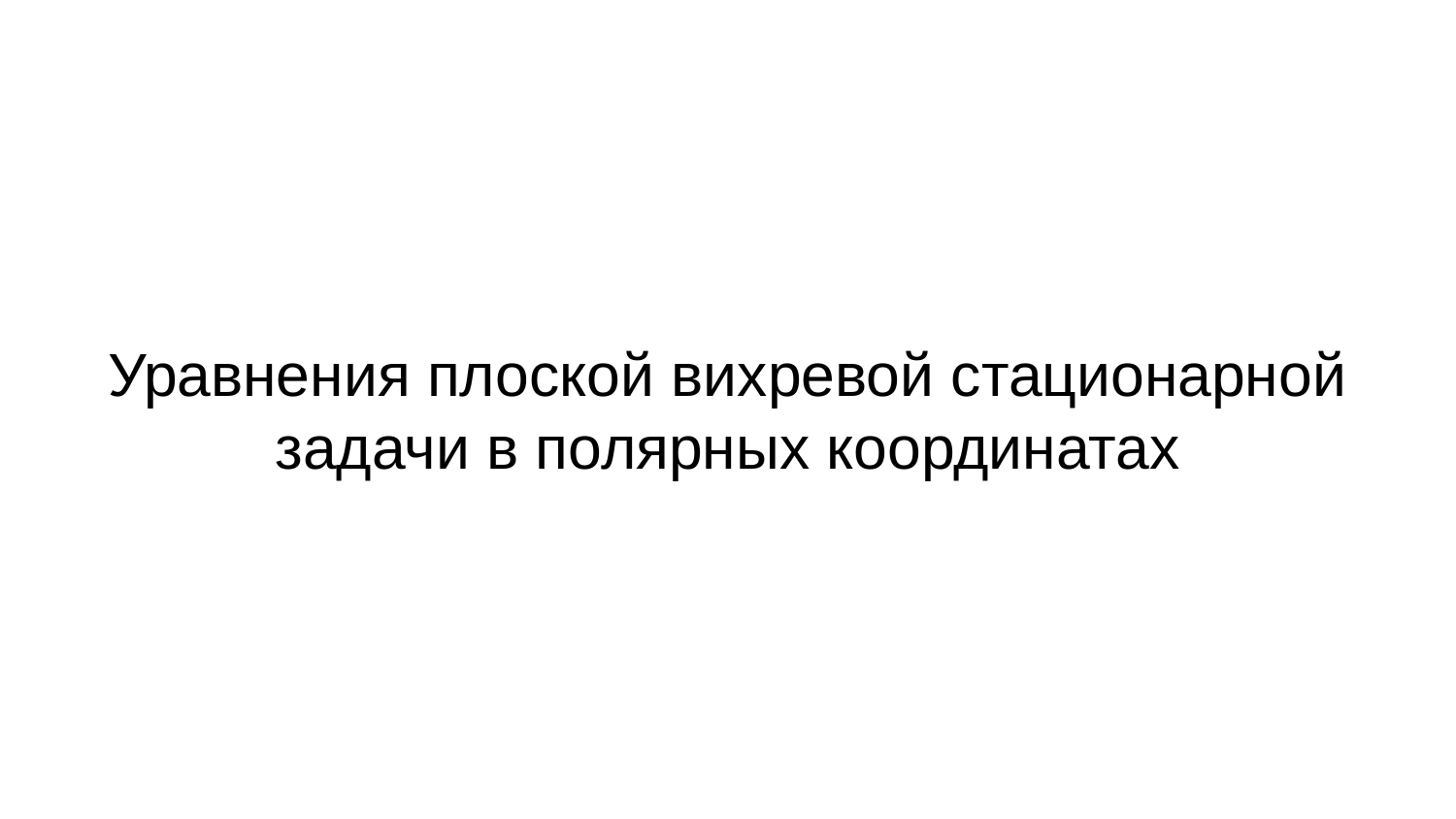

Уравнения плоской вихревой стационарной задачи в полярных координатах